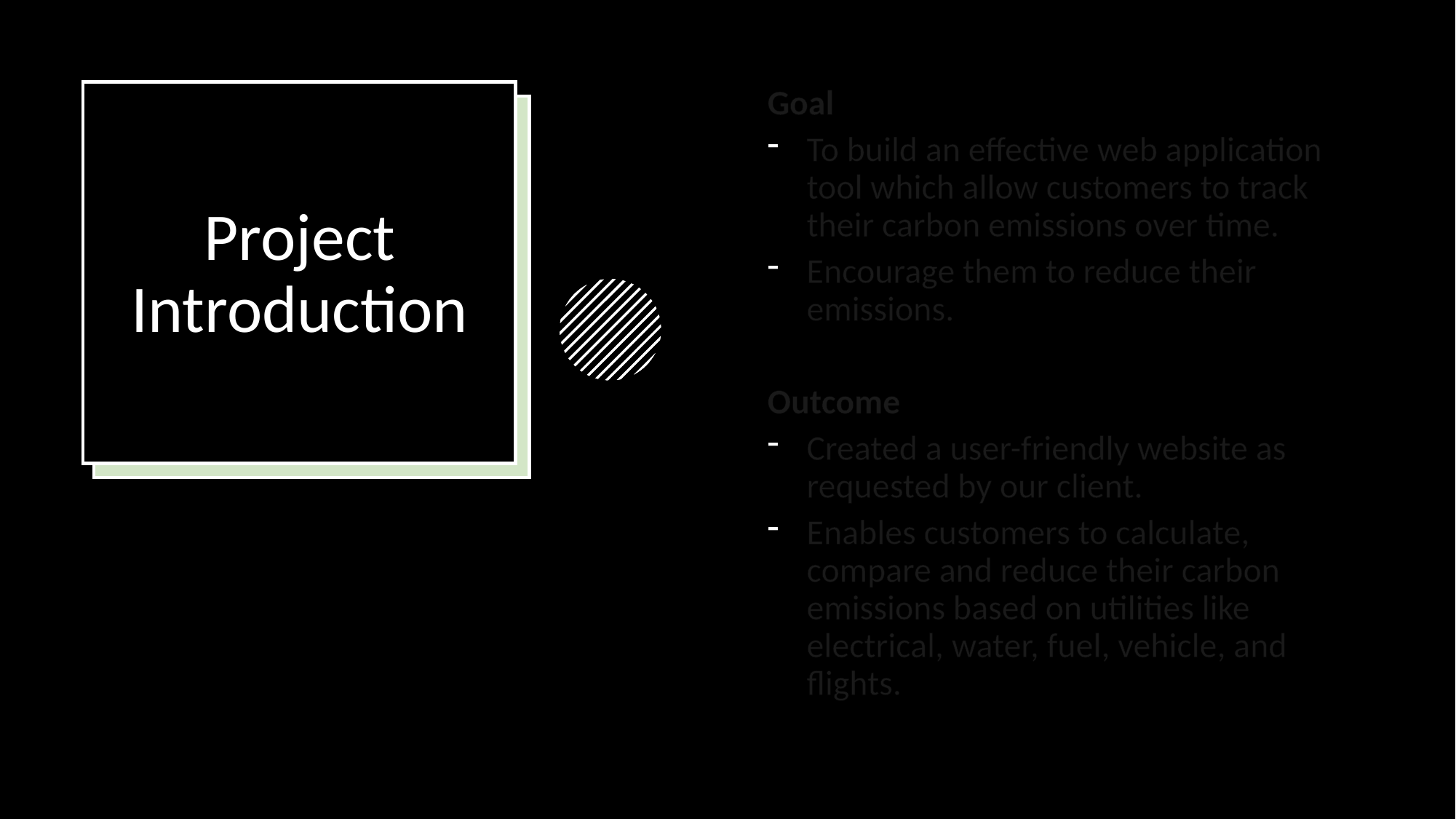

Goal
To build an effective web application tool which allow customers to track their carbon emissions over time.
Encourage them to reduce their emissions.

Outcome
Created a user-friendly website as requested by our client.
Enables customers to calculate, compare and reduce their carbon emissions based on utilities like electrical, water, fuel, vehicle, and flights.

# Project Introduction